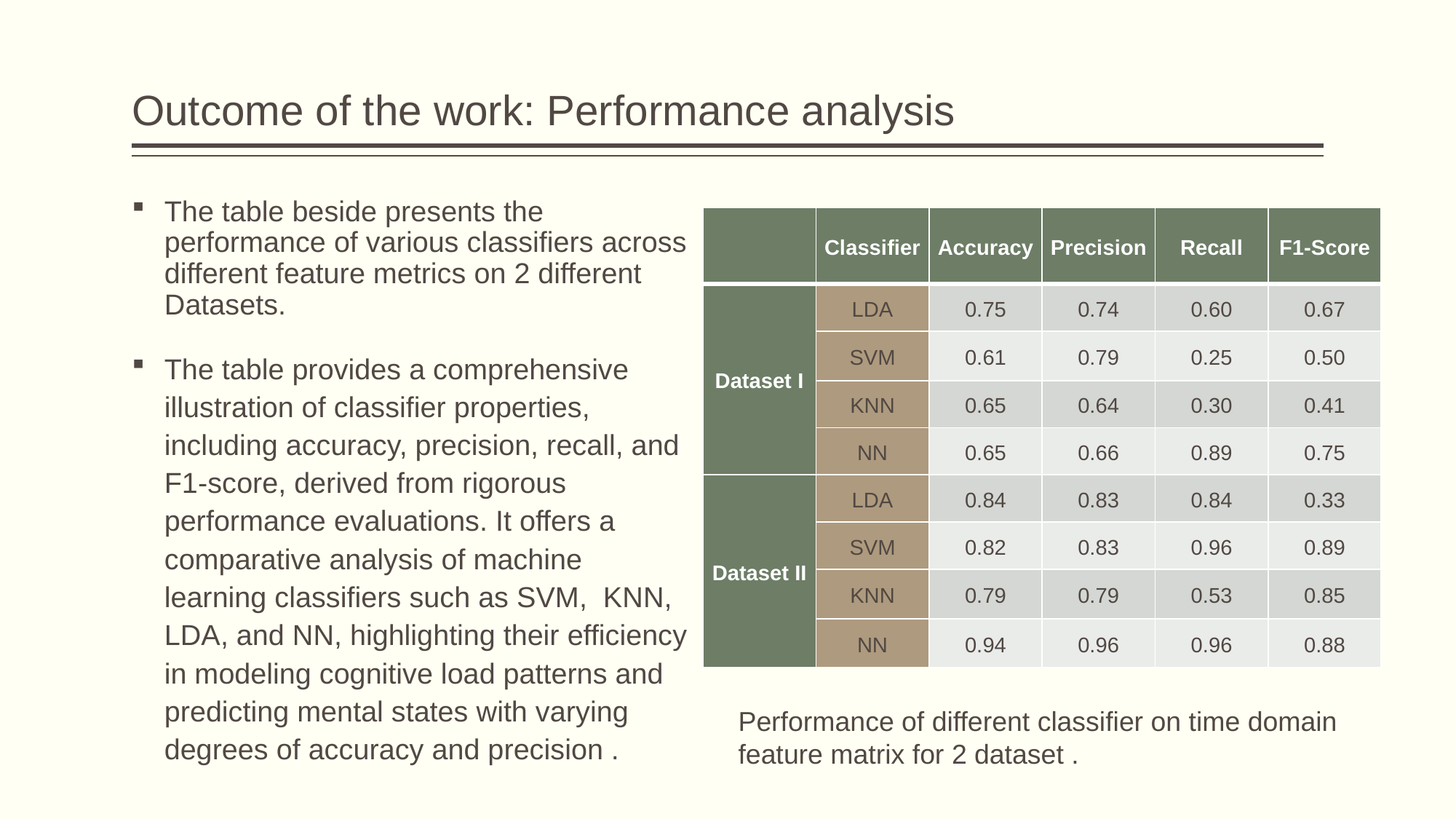

# Outcome of the work: Performance analysis
The table beside presents the performance of various classifiers across different feature metrics on 2 different Datasets.
The table provides a comprehensive illustration of classifier properties, including accuracy, precision, recall, and F1-score, derived from rigorous performance evaluations. It offers a comparative analysis of machine learning classifiers such as SVM,  KNN, LDA, and NN, highlighting their efficiency in modeling cognitive load patterns and predicting mental states with varying degrees of accuracy and precision .
|  | Classifier | Accuracy | Precision | Recall | F1-Score |
| --- | --- | --- | --- | --- | --- |
| Dataset I | LDA | 0.75 | 0.74 | 0.60 | 0.67 |
|  | SVM | 0.61 | 0.79 | 0.25 | 0.50 |
|  | KNN | 0.65 | 0.64 | 0.30 | 0.41 |
|  | NN | 0.65 | 0.66 | 0.89 | 0.75 |
| Dataset II | LDA | 0.84 | 0.83 | 0.84 | 0.33 |
|  | SVM | 0.82 | 0.83 | 0.96 | 0.89 |
|  | KNN | 0.79 | 0.79 | 0.53 | 0.85 |
|  | NN | 0.94 | 0.96 | 0.96 | 0.88 |
Performance of different classifier on time domain feature matrix for 2 dataset .